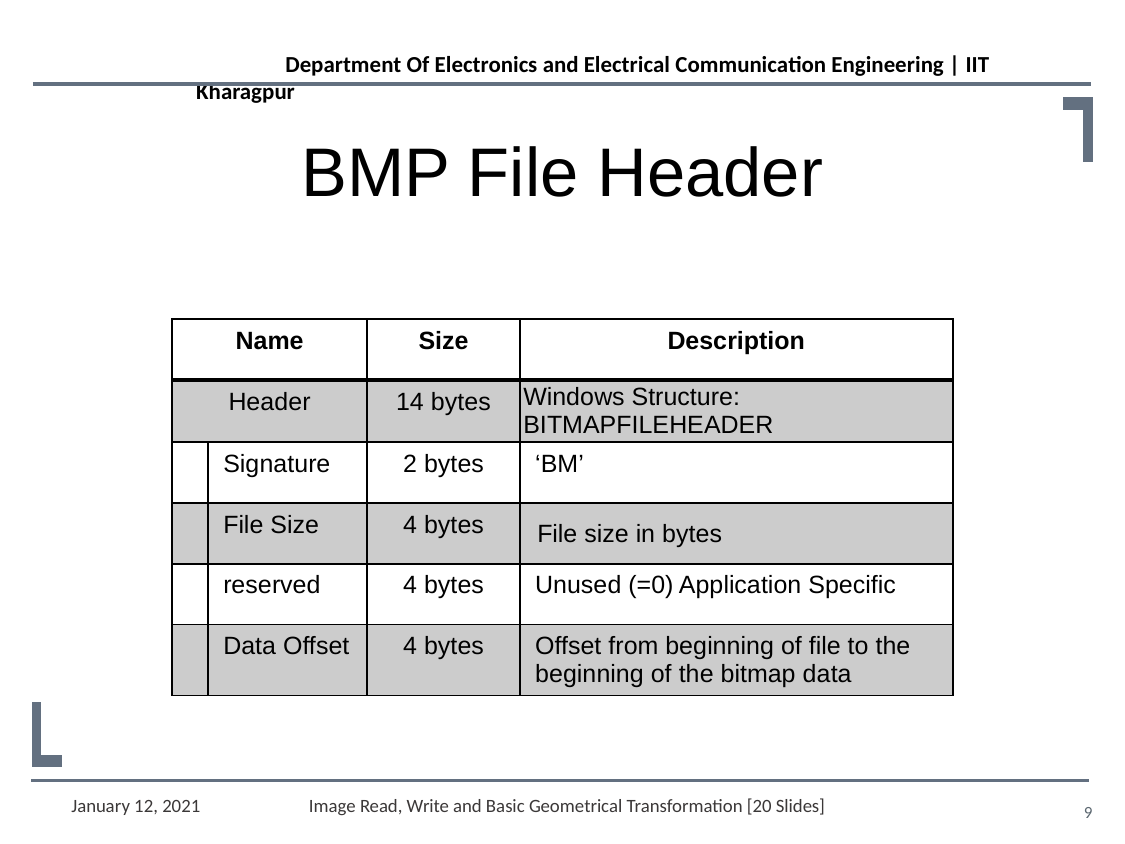

# BMP File Header
| Name |  | Size | Description |
| --- | --- | --- | --- |
| Header |  | 14 bytes | Windows Structure: BITMAPFILEHEADER |
|  | Signature | 2 bytes | ‘BM’ |
|  | File Size | 4 bytes | File size in bytes |
|  | reserved | 4 bytes | Unused (=0) Application Specific |
|  | Data Offset | 4 bytes | Offset from beginning of file to the beginning of the bitmap data |
January 12, 2021
Image Read, Write and Basic Geometrical Transformation [20 Slides]
9